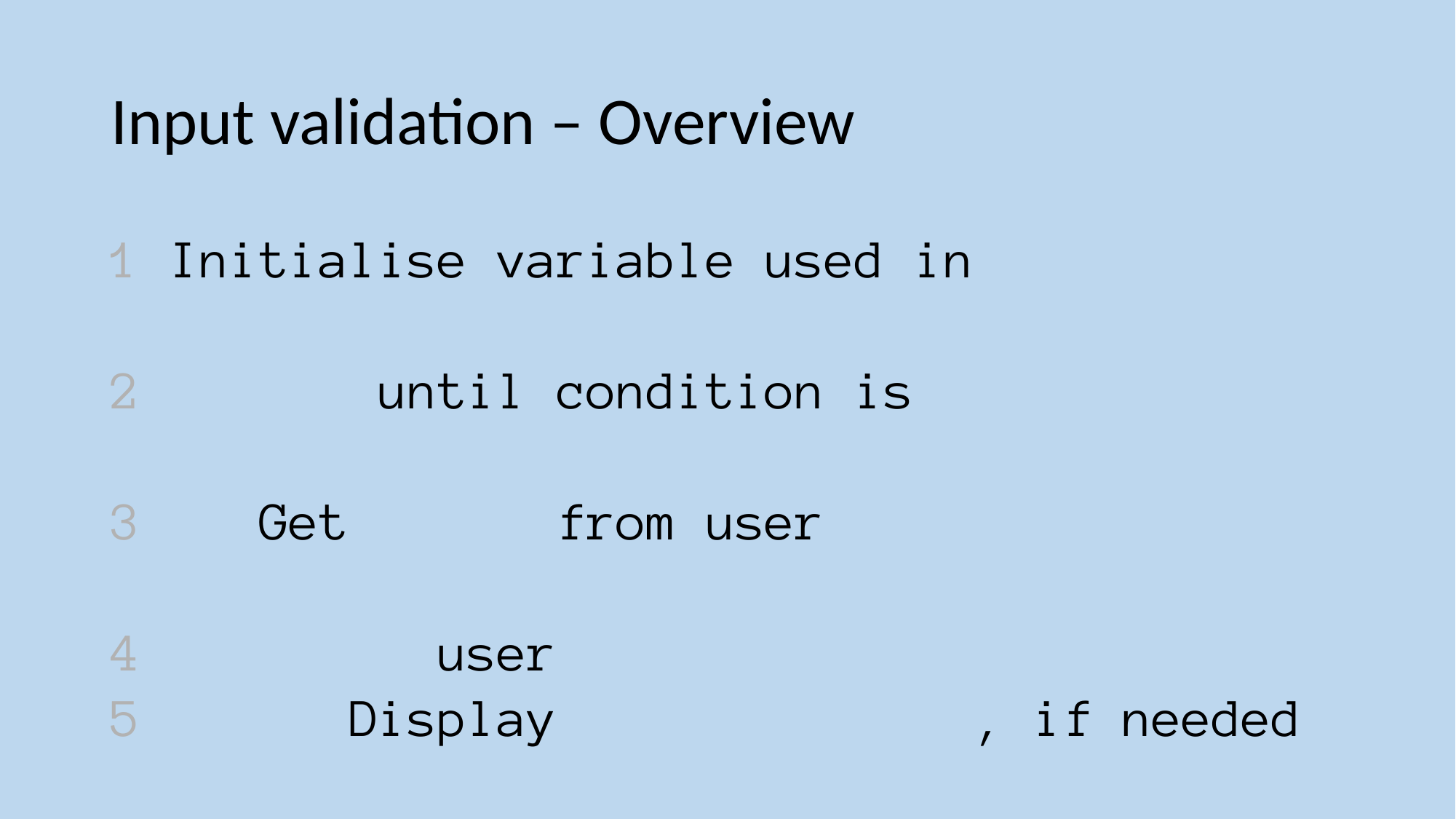

# Input validation – Overview
1 Initialise variable used in

2        until condition is

3    Get       from user

4          user
5       Display              , if needed